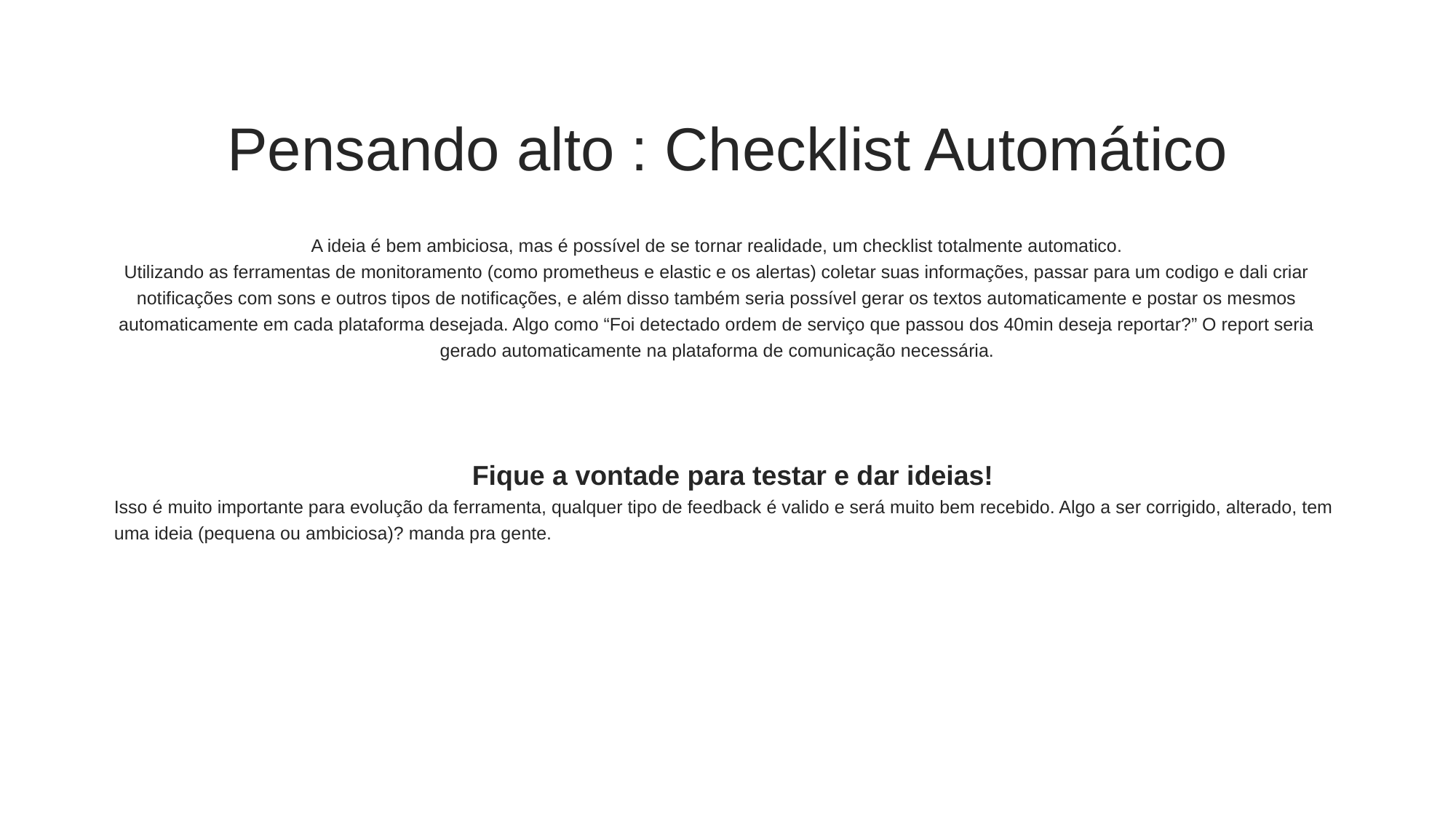

Pensando alto : Checklist Automático
A ideia é bem ambiciosa, mas é possível de se tornar realidade, um checklist totalmente automatico.
Utilizando as ferramentas de monitoramento (como prometheus e elastic e os alertas) coletar suas informações, passar para um codigo e dali criar notificações com sons e outros tipos de notificações, e além disso também seria possível gerar os textos automaticamente e postar os mesmos automaticamente em cada plataforma desejada. Algo como “Foi detectado ordem de serviço que passou dos 40min deseja reportar?” O report seria gerado automaticamente na plataforma de comunicação necessária.
Fique a vontade para testar e dar ideias!
Isso é muito importante para evolução da ferramenta, qualquer tipo de feedback é valido e será muito bem recebido. Algo a ser corrigido, alterado, tem uma ideia (pequena ou ambiciosa)? manda pra gente.